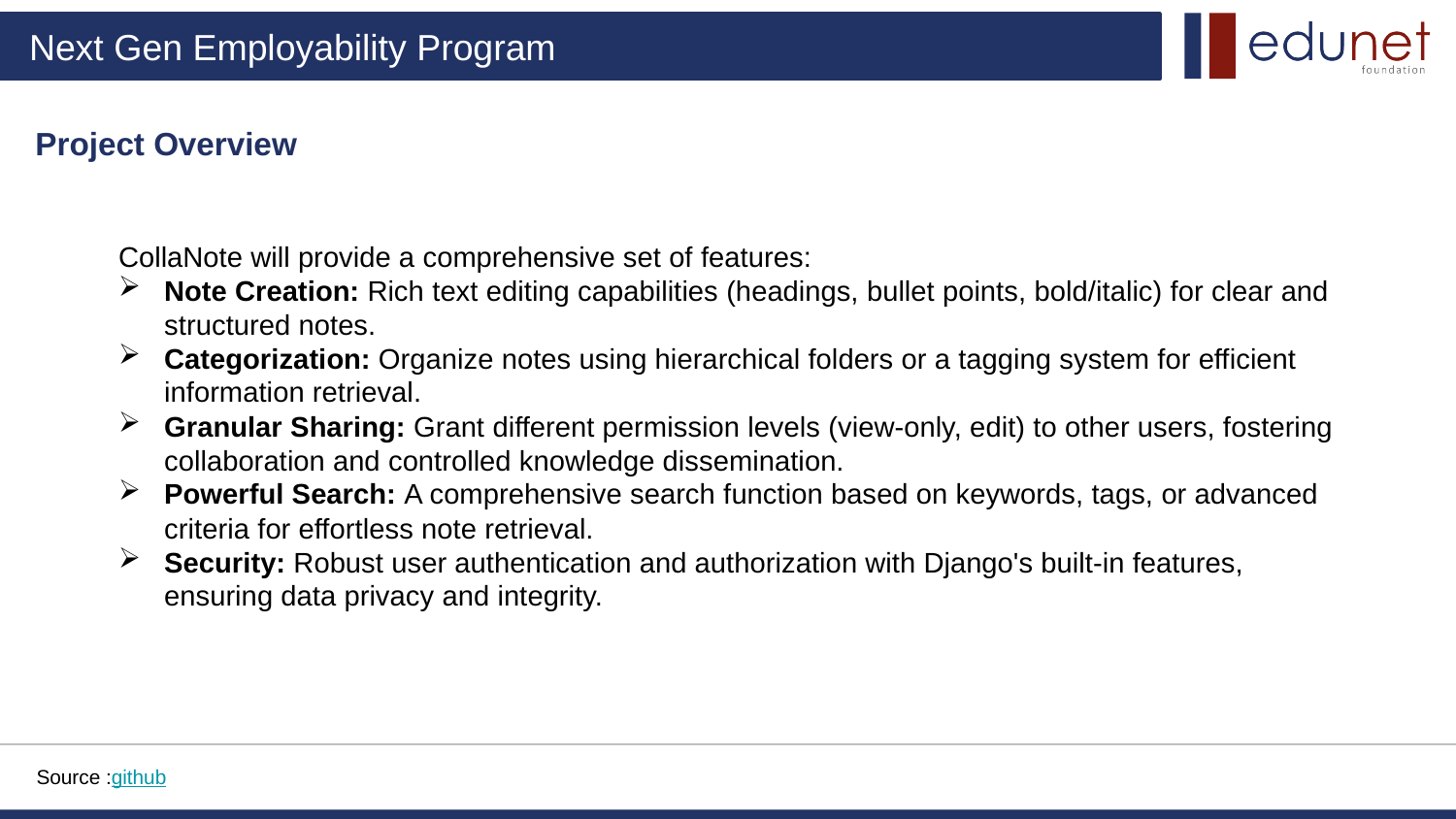

Project Overview
CollaNote will provide a comprehensive set of features:
Note Creation: Rich text editing capabilities (headings, bullet points, bold/italic) for clear and structured notes.
Categorization: Organize notes using hierarchical folders or a tagging system for efficient information retrieval.
Granular Sharing: Grant different permission levels (view-only, edit) to other users, fostering collaboration and controlled knowledge dissemination.
Powerful Search: A comprehensive search function based on keywords, tags, or advanced criteria for effortless note retrieval.
Security: Robust user authentication and authorization with Django's built-in features, ensuring data privacy and integrity.

Source :github